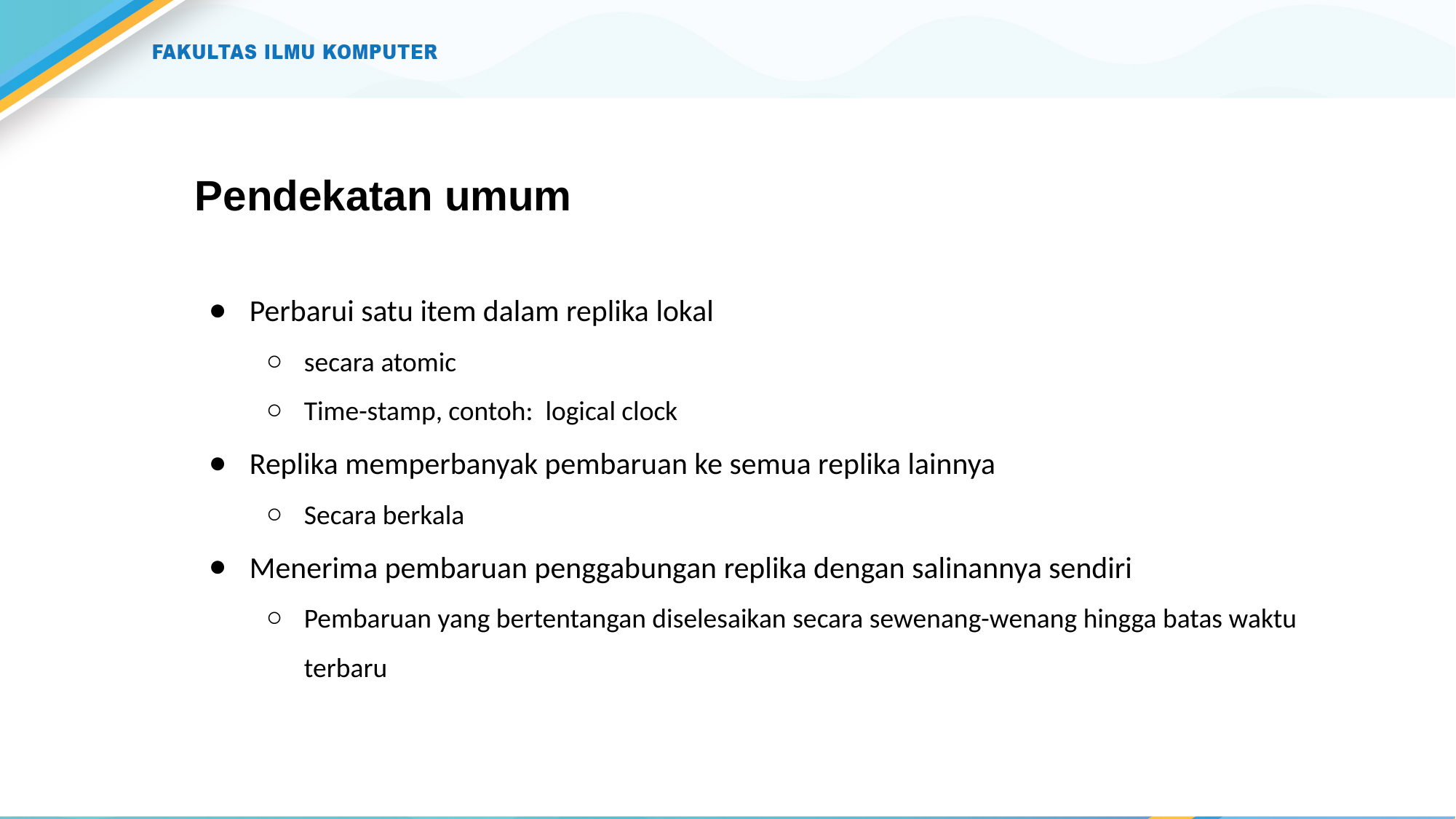

# Pendekatan umum
Perbarui satu item dalam replika lokal
secara atomic
Time-stamp, contoh:  logical clock
Replika memperbanyak pembaruan ke semua replika lainnya
Secara berkala
Menerima pembaruan penggabungan replika dengan salinannya sendiri
Pembaruan yang bertentangan diselesaikan secara sewenang-wenang hingga batas waktu terbaru